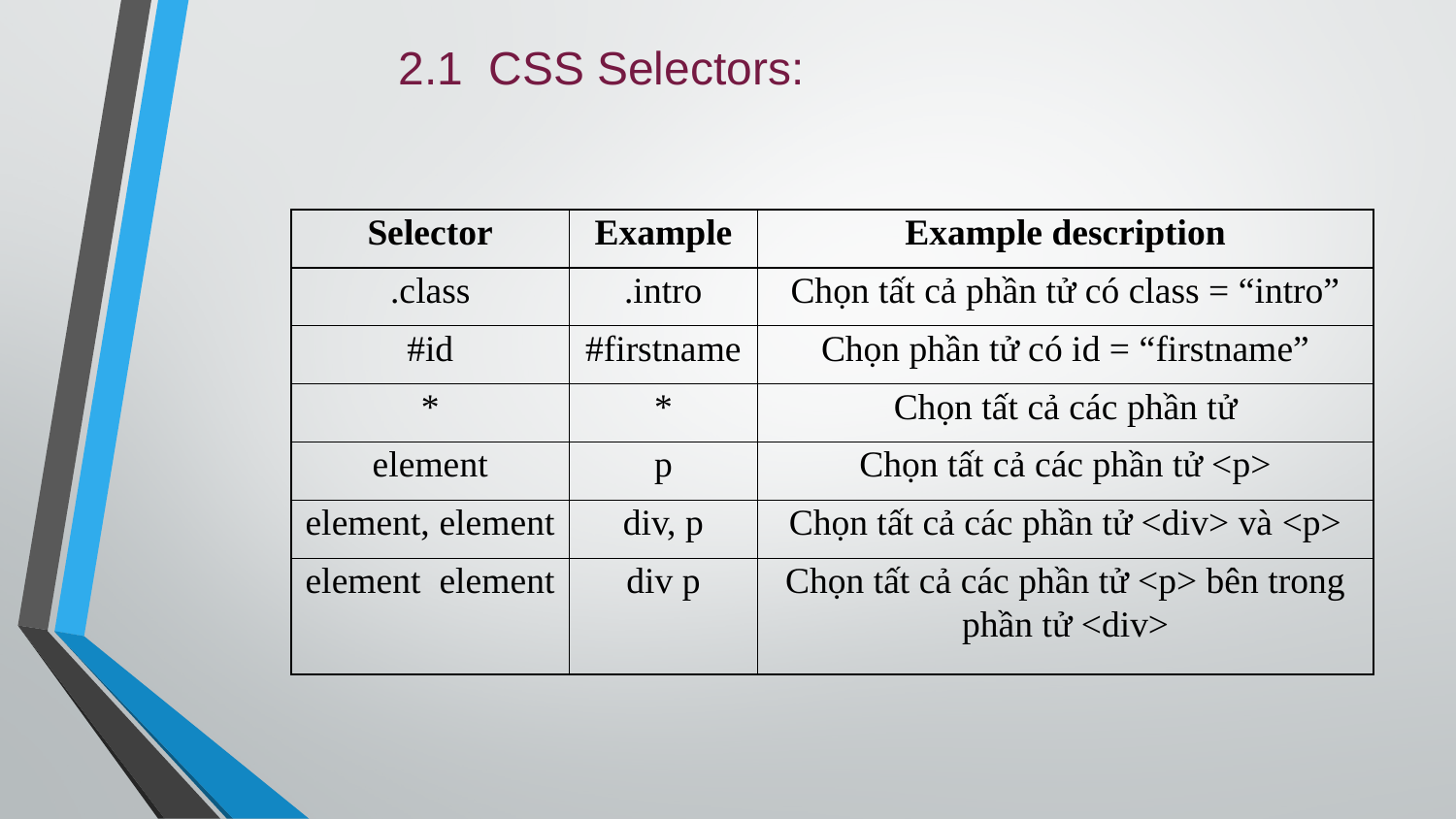

# 2.1  CSS Selectors:
| Selector | Example | Example description |
| --- | --- | --- |
| .class | .intro | Chọn tất cả phần tử có class = “intro” |
| #id | #firstname | Chọn phần tử có id = “firstname” |
| \* | \* | Chọn tất cả các phần tử |
| element | p | Chọn tất cả các phần tử <p> |
| element, element | div, p | Chọn tất cả các phần tử <div> và <p> |
| element element | div p | Chọn tất cả các phần tử <p> bên trong phần tử <div> |